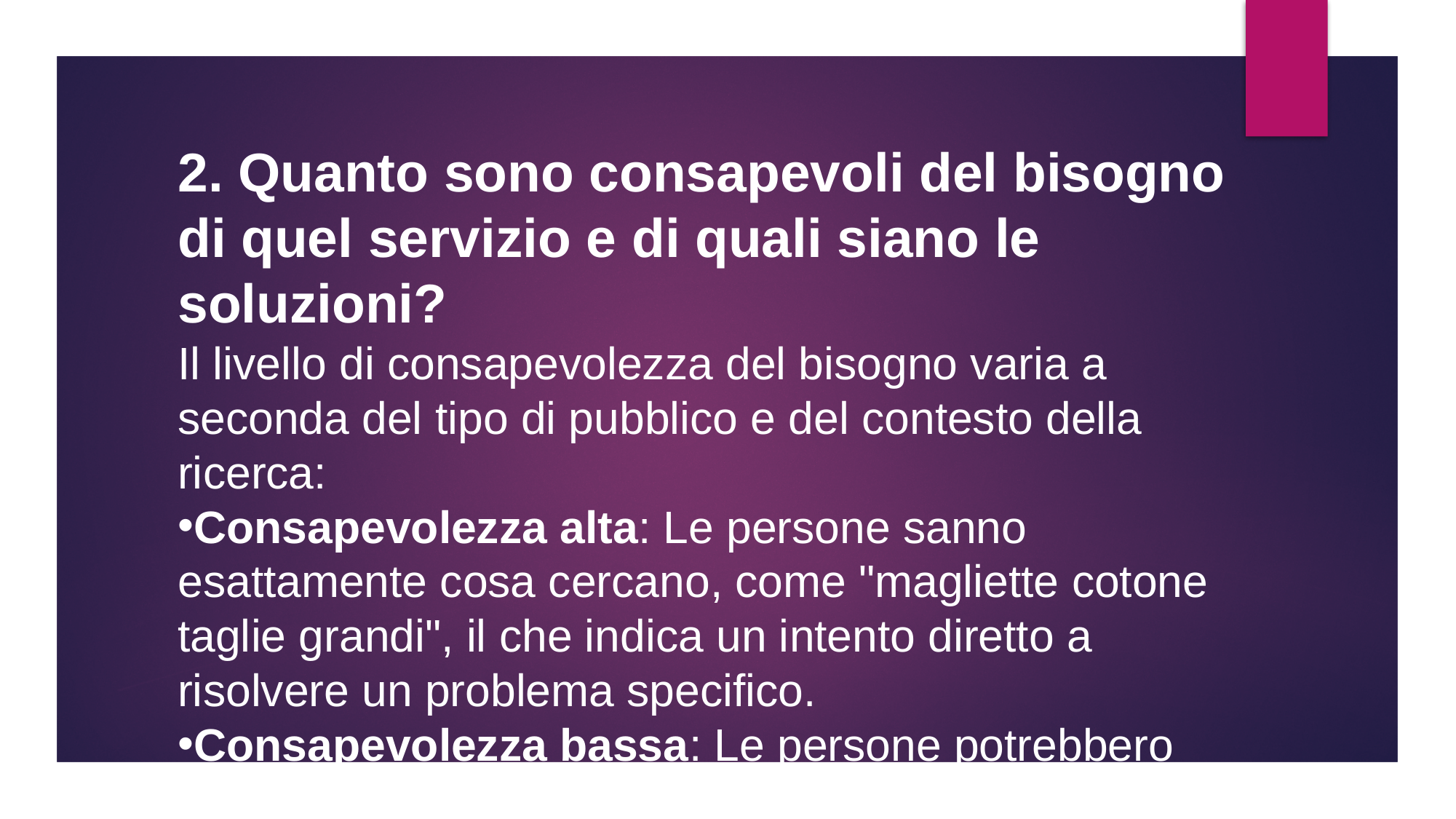

2. Quanto sono consapevoli del bisogno di quel servizio e di quali siano le soluzioni?
Il livello di consapevolezza del bisogno varia a seconda del tipo di pubblico e del contesto della ricerca:
Consapevolezza alta: Le persone sanno esattamente cosa cercano, come "magliette cotone taglie grandi", il che indica un intento diretto a risolvere un problema specifico.
Consapevolezza bassa: Le persone potrebbero cercare informazioni generali, come "magliette cotone contro sintetiche", per capire meglio le opzioni disponibili.